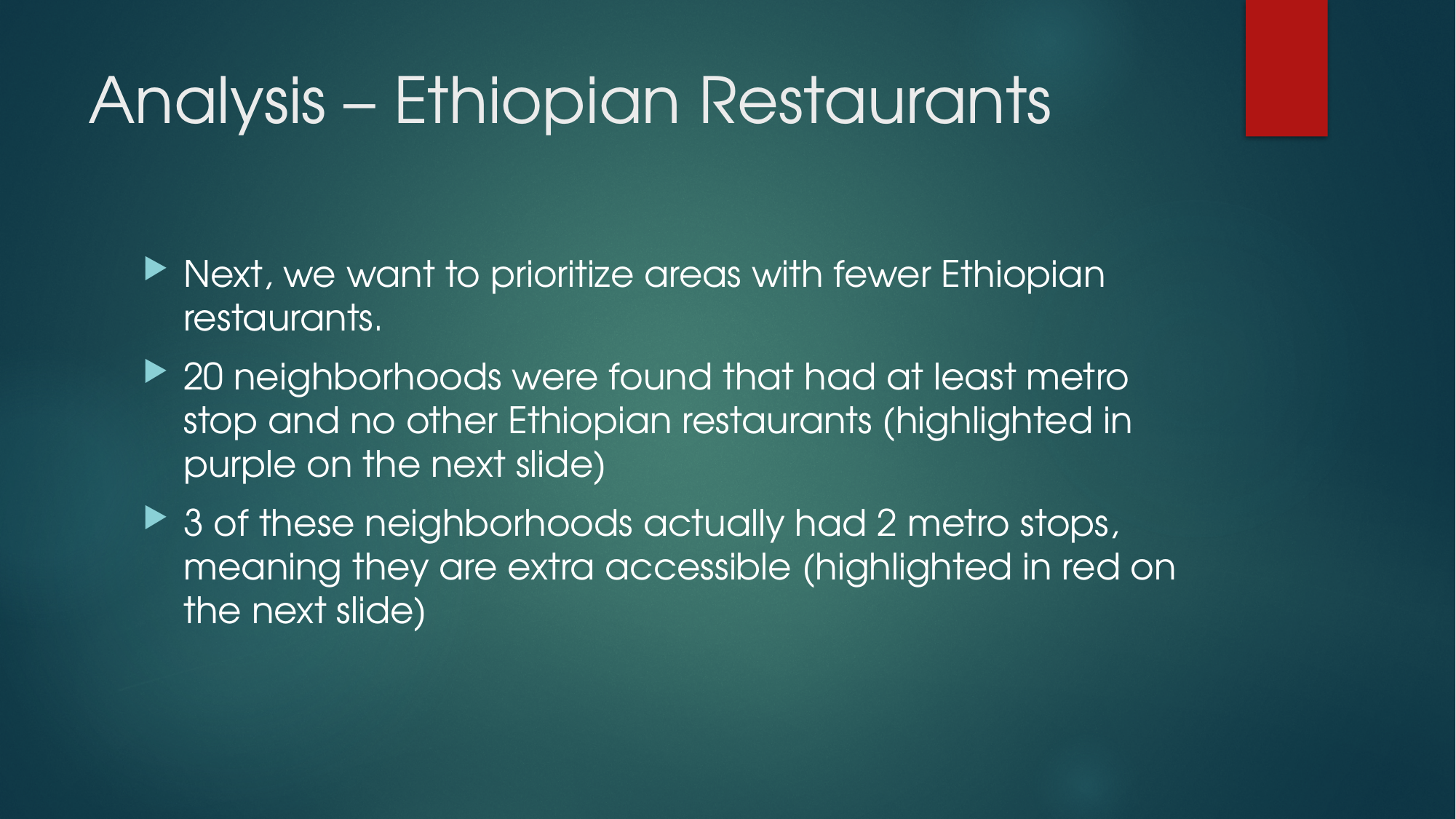

# Analysis – Ethiopian Restaurants
Next, we want to prioritize areas with fewer Ethiopian restaurants.
20 neighborhoods were found that had at least metro stop and no other Ethiopian restaurants (highlighted in purple on the next slide)
3 of these neighborhoods actually had 2 metro stops, meaning they are extra accessible (highlighted in red on the next slide)